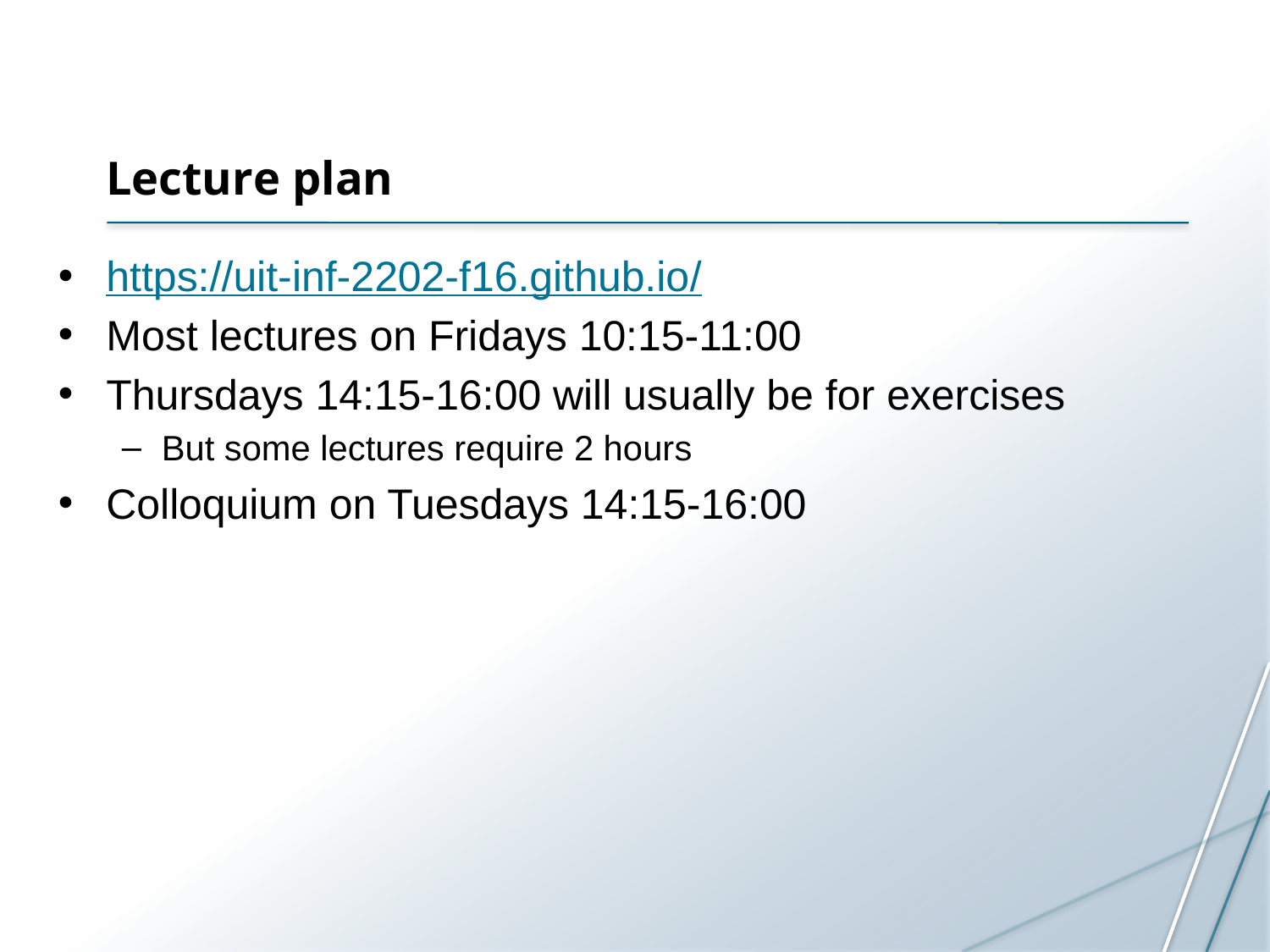

# Lecture plan
https://uit-inf-2202-f16.github.io/
Most lectures on Fridays 10:15-11:00
Thursdays 14:15-16:00 will usually be for exercises
But some lectures require 2 hours
Colloquium on Tuesdays 14:15-16:00